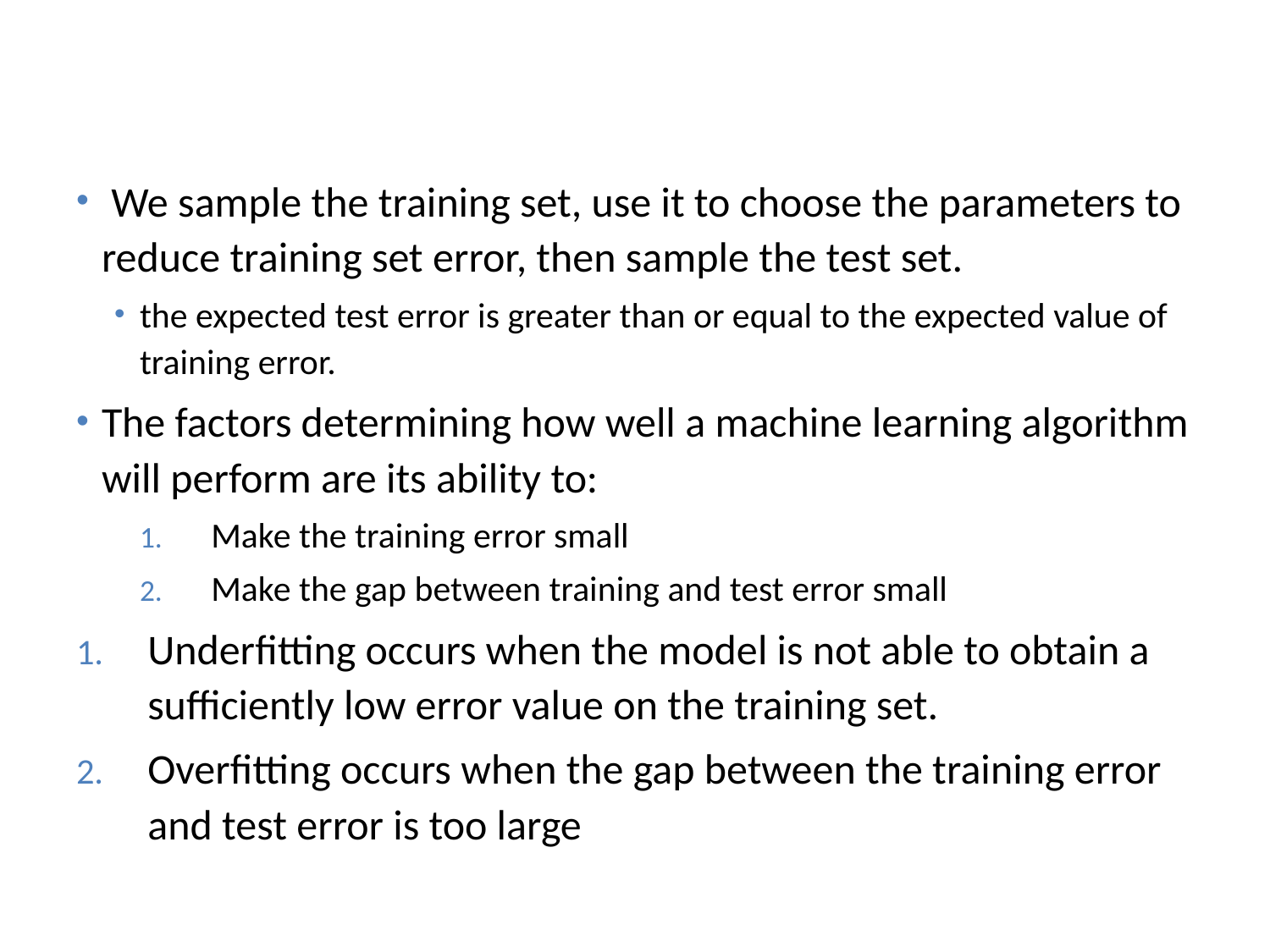

# Underfitting and Overfitting
 We sample the training set, use it to choose the parameters to reduce training set error, then sample the test set.
the expected test error is greater than or equal to the expected value of training error.
The factors determining how well a machine learning algorithm will perform are its ability to:
Make the training error small
Make the gap between training and test error small
Underﬁtting occurs when the model is not able to obtain a suﬃciently low error value on the training set.
Overﬁtting occurs when the gap between the training error and test error is too large